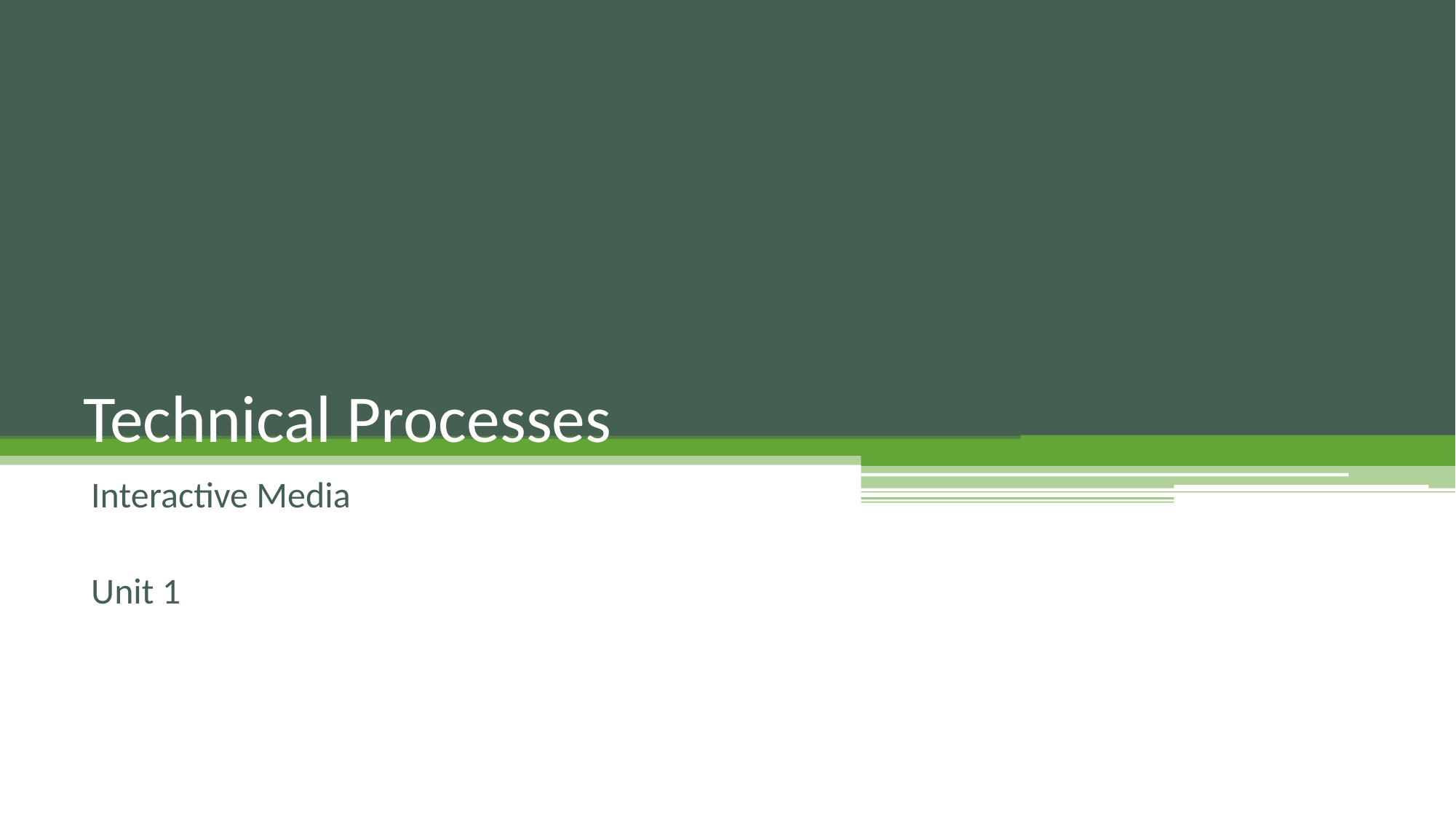

# Technical Processes
Interactive Media

Unit 1